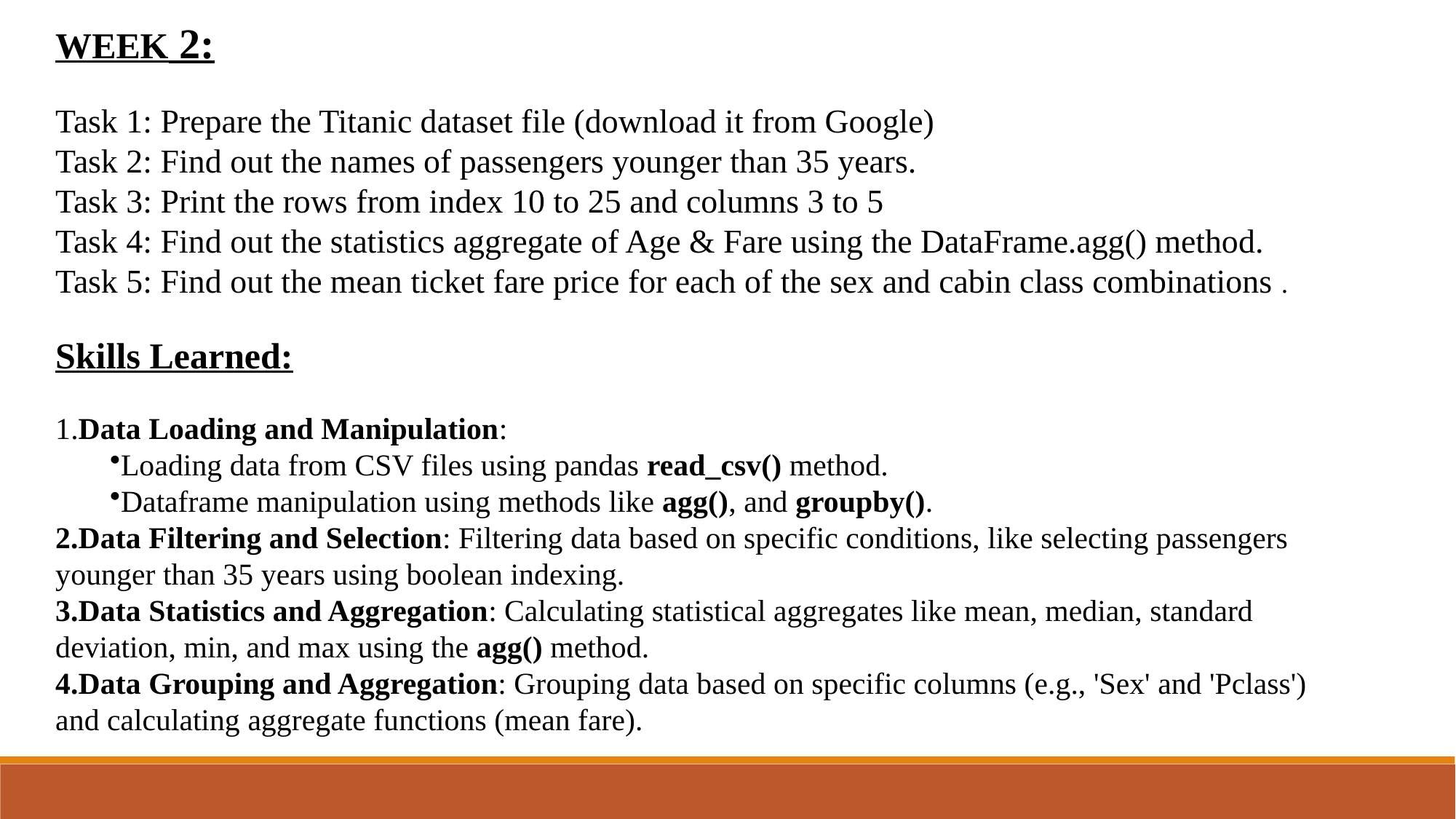

WEEK 2:

Task 1: Prepare the Titanic dataset file (download it from Google)
Task 2: Find out the names of passengers younger than 35 years.
Task 3: Print the rows from index 10 to 25 and columns 3 to 5
Task 4: Find out the statistics aggregate of Age & Fare using the DataFrame.agg() method.
Task 5: Find out the mean ticket fare price for each of the sex and cabin class combinations .

Skills Learned:

1.Data Loading and Manipulation:
Loading data from CSV files using pandas read_csv() method.
Dataframe manipulation using methods like agg(), and groupby().
Data Filtering and Selection: Filtering data based on specific conditions, like selecting passengers younger than 35 years using boolean indexing.
Data Statistics and Aggregation: Calculating statistical aggregates like mean, median, standard deviation, min, and max using the agg() method.
Data Grouping and Aggregation: Grouping data based on specific columns (e.g., 'Sex' and 'Pclass') and calculating aggregate functions (mean fare).